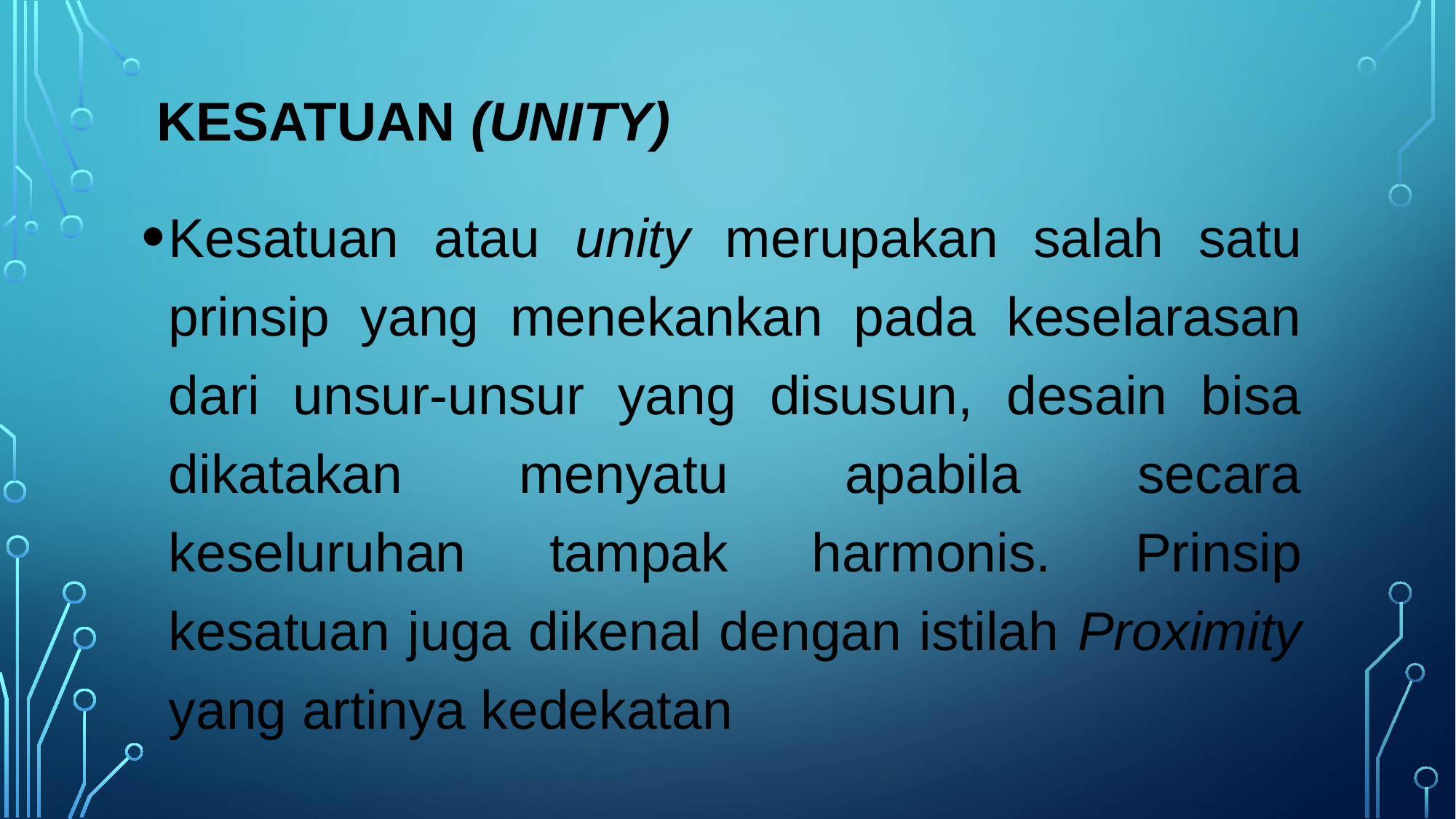

# Kesatuan (unity)
Kesatuan atau unity merupakan salah satu prinsip yang menekankan pada keselarasan dari unsur-unsur yang disusun, desain bisa dikatakan menyatu apabila secara keseluruhan tampak harmonis. Prinsip kesatuan juga dikenal dengan istilah Proximity yang artinya kedekatan